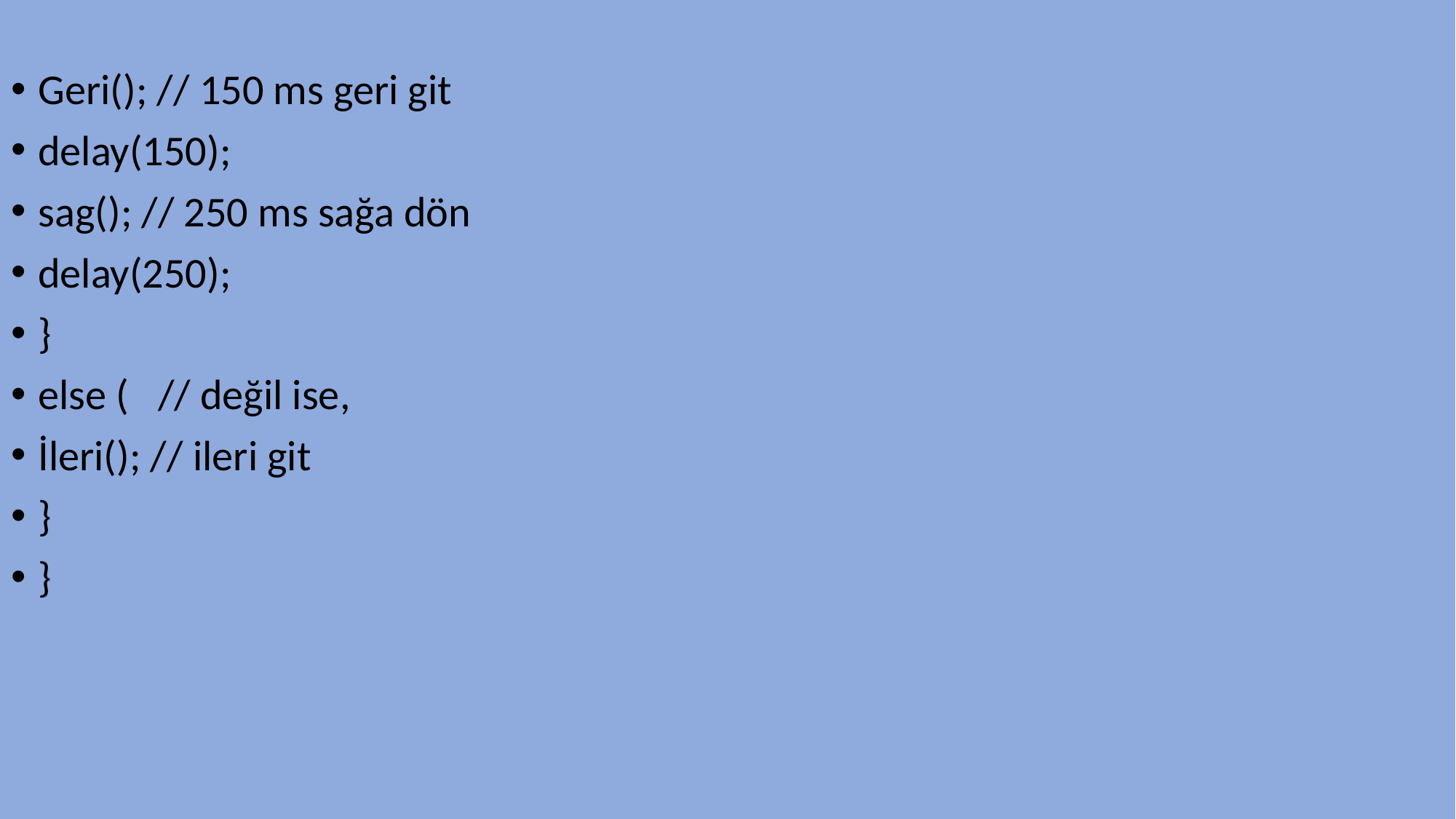

#
Geri(); // 150 ms geri git
delay(150);
sag(); // 250 ms sağa dön
delay(250);
}
else (   // değil ise,
İleri(); // ileri git
}
}